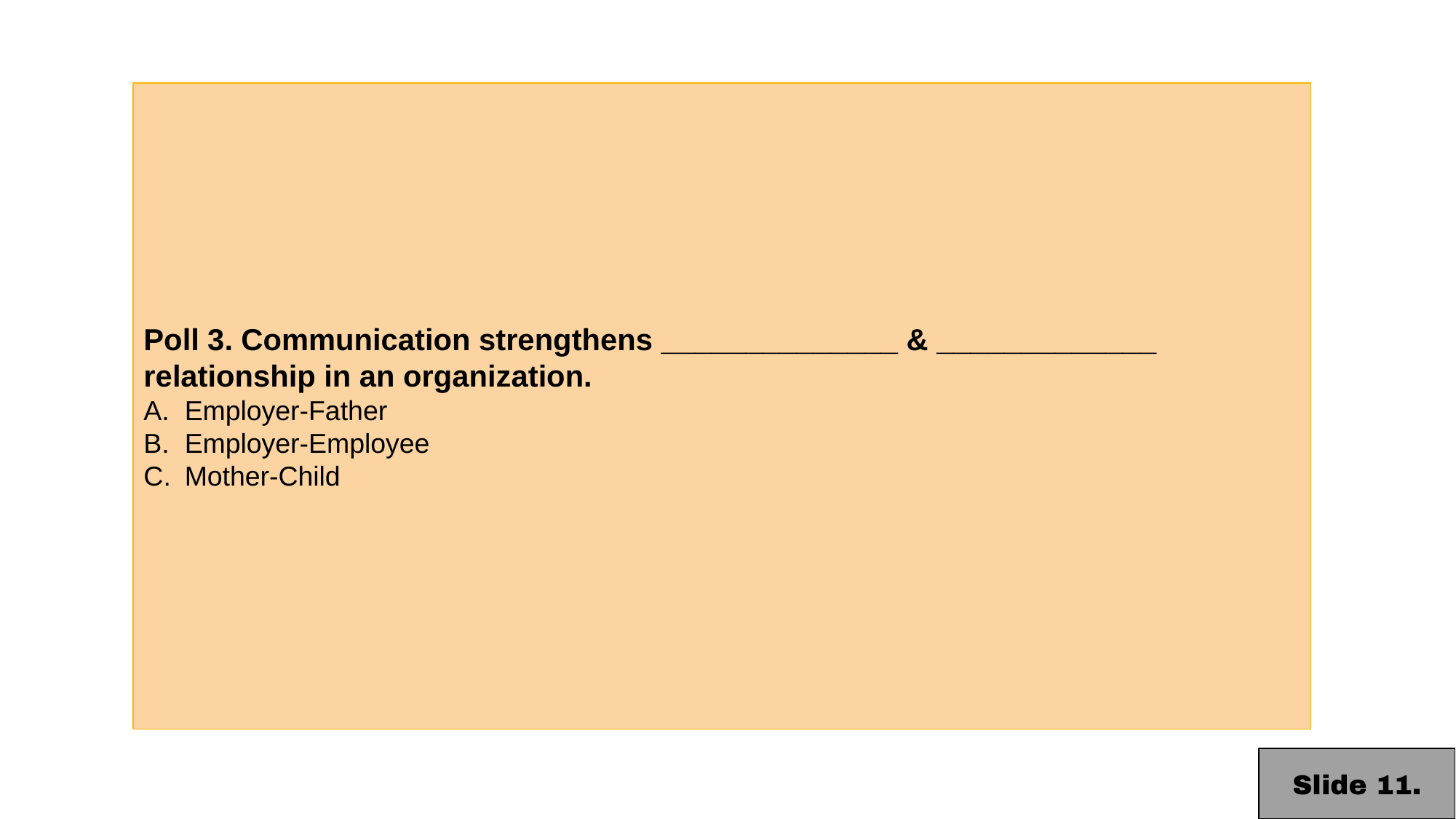

Poll 3. Communication strengthens ______________ & _____________ relationship in an organization.
Employer-Father
Employer-Employee
Mother-Child
Slide 11.